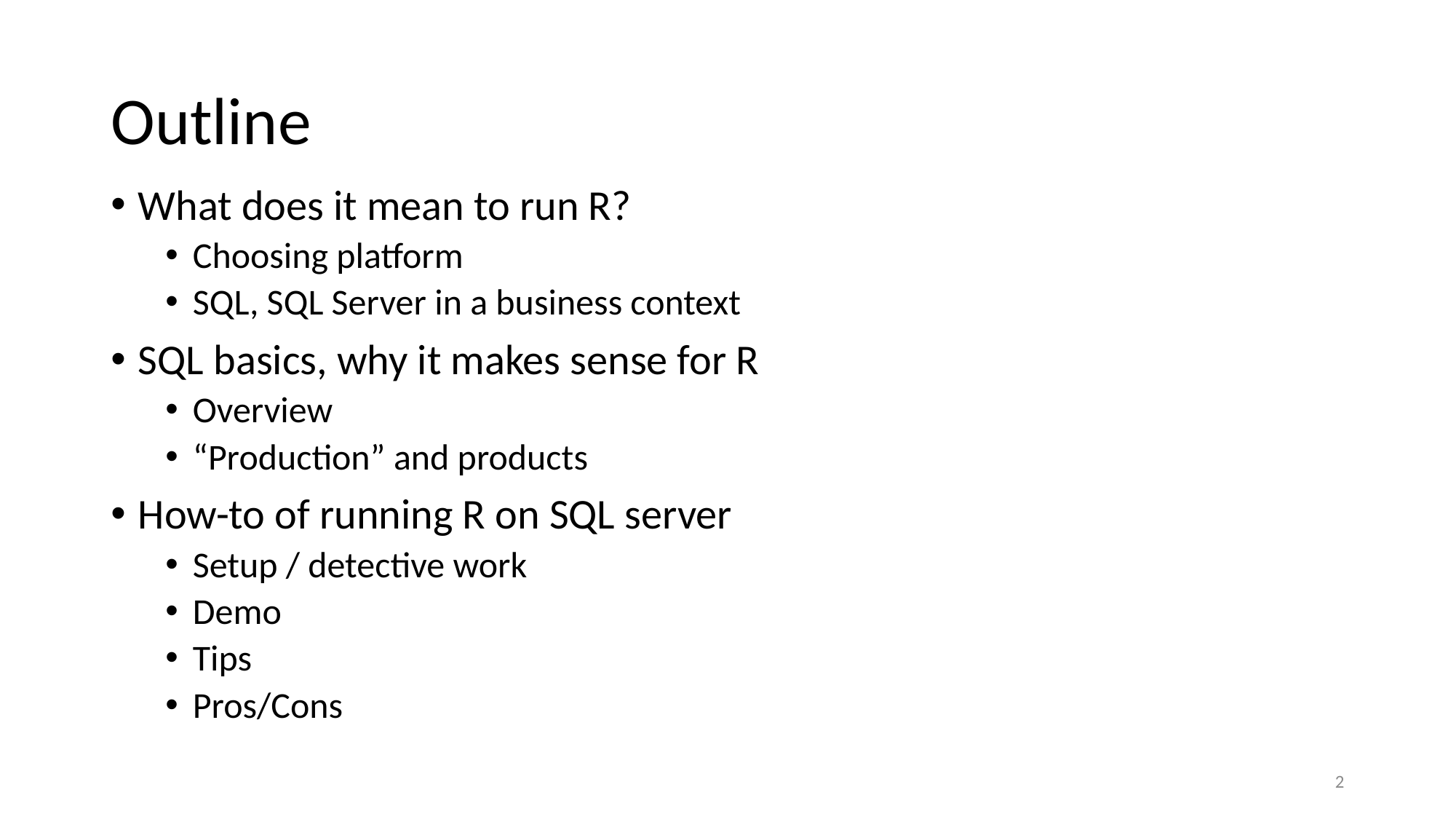

# Outline
What does it mean to run R?
Choosing platform
SQL, SQL Server in a business context
SQL basics, why it makes sense for R
Overview
“Production” and products
How-to of running R on SQL server
Setup / detective work
Demo
Tips
Pros/Cons
2